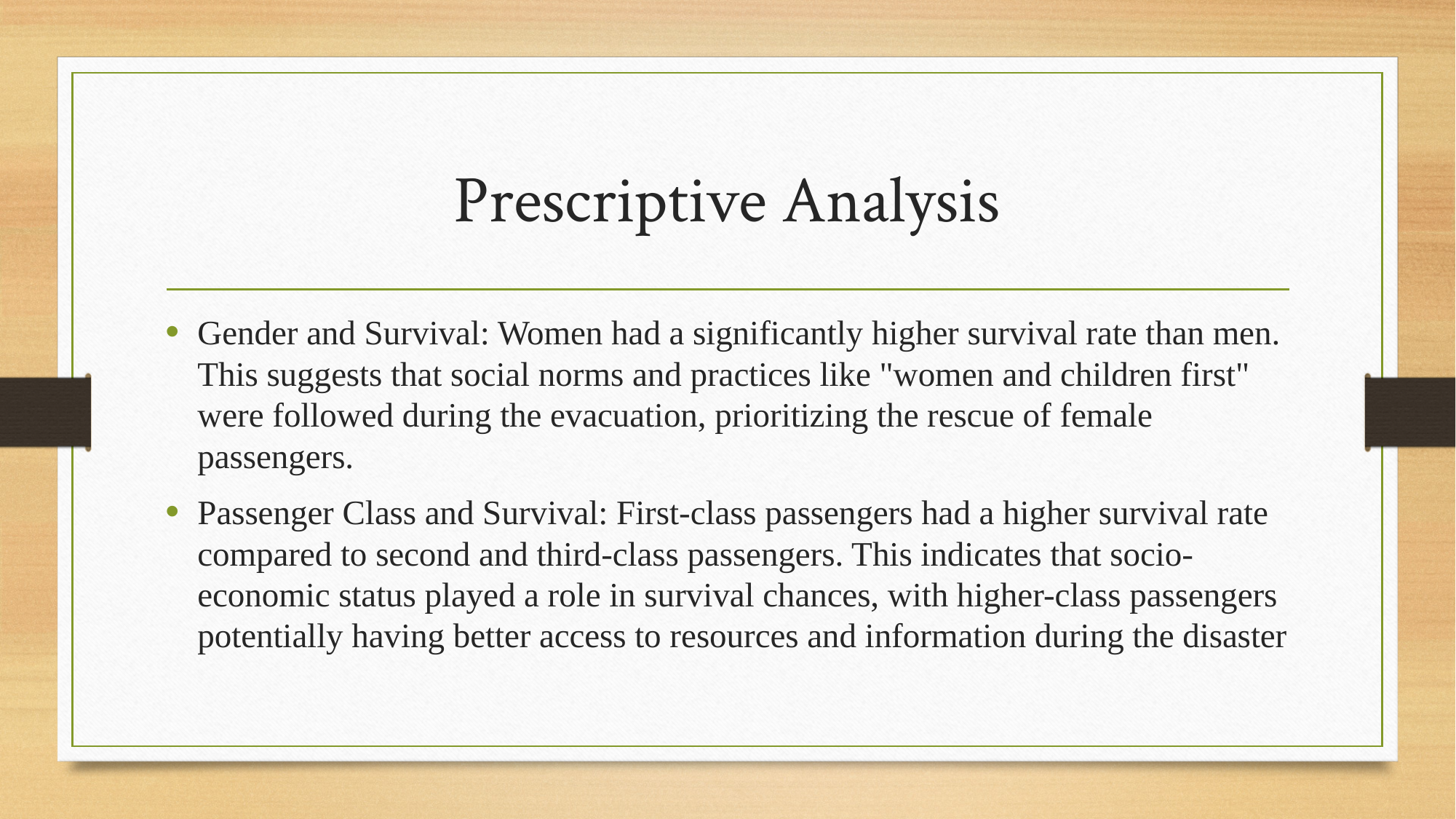

# Prescriptive Analysis
Gender and Survival: Women had a significantly higher survival rate than men. This suggests that social norms and practices like "women and children first" were followed during the evacuation, prioritizing the rescue of female passengers.
Passenger Class and Survival: First-class passengers had a higher survival rate compared to second and third-class passengers. This indicates that socio-economic status played a role in survival chances, with higher-class passengers potentially having better access to resources and information during the disaster